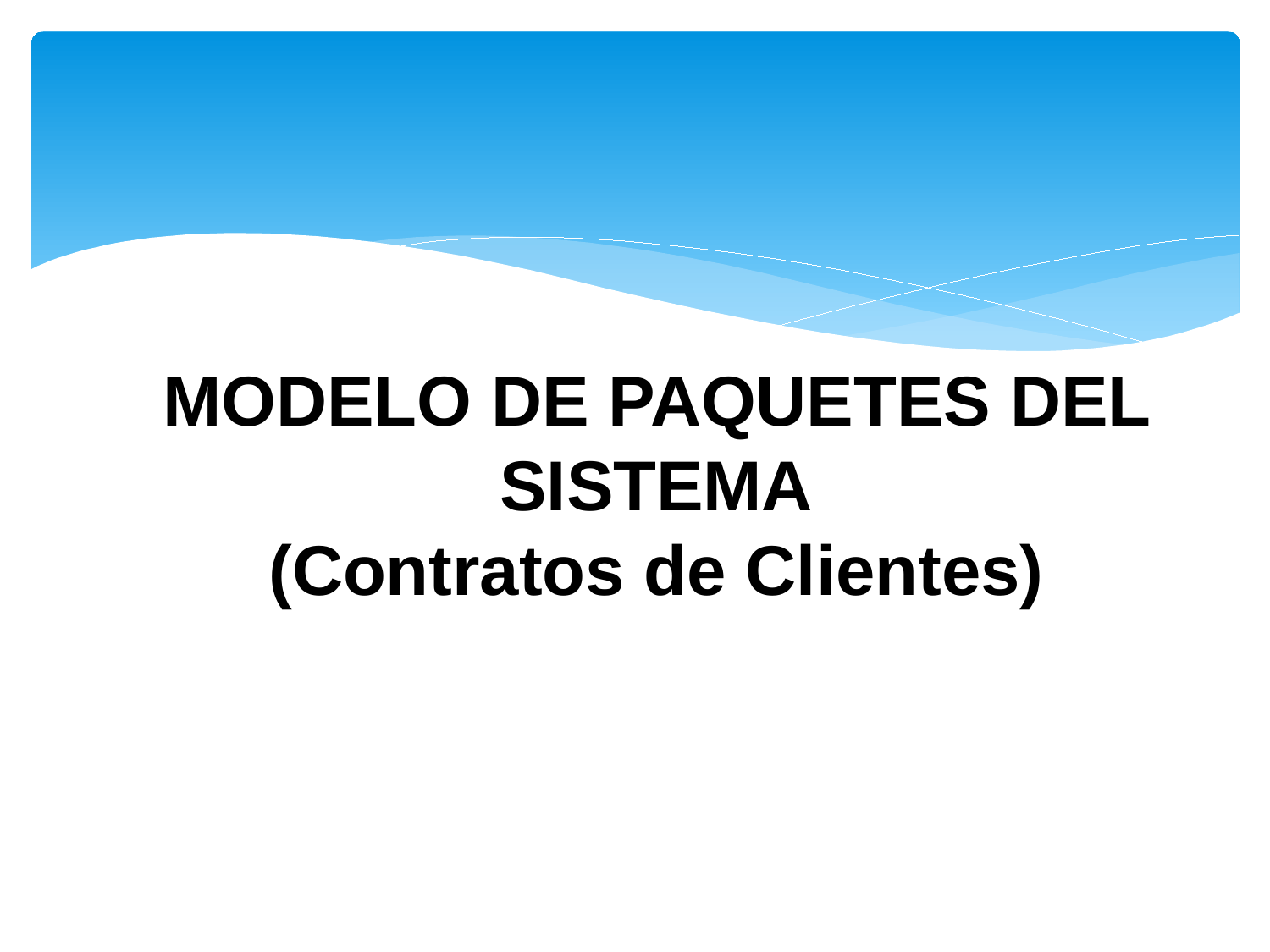

MODELO DE PAQUETES DEL SISTEMA
(Contratos de Clientes)